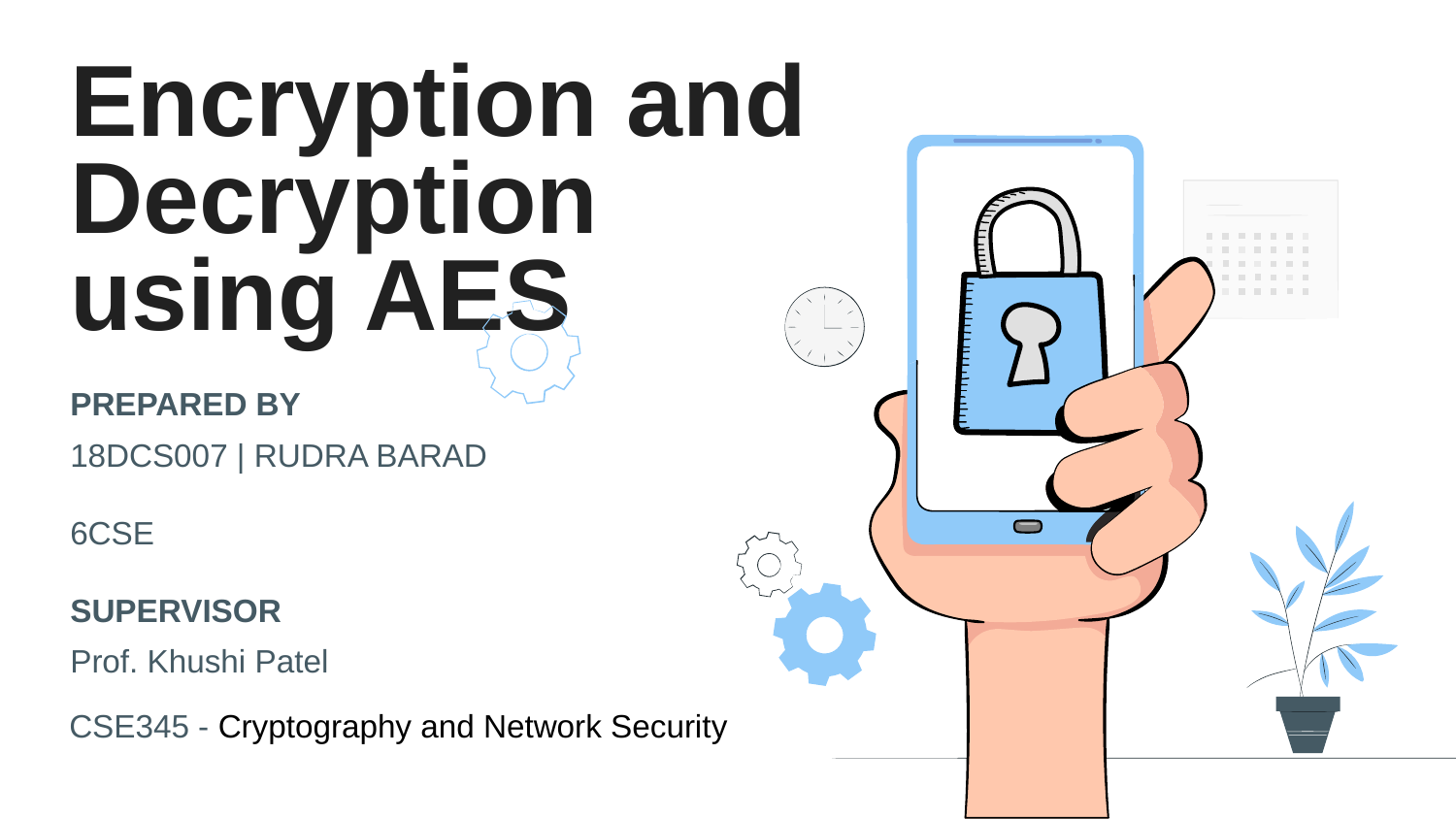

# Encryption and Decryption using AES

PREPARED BY

18DCS007 | RUDRA BARAD
6CSE

SUPERVISOR

Prof. Khushi Patel

CSE345 - Cryptography and Network Security